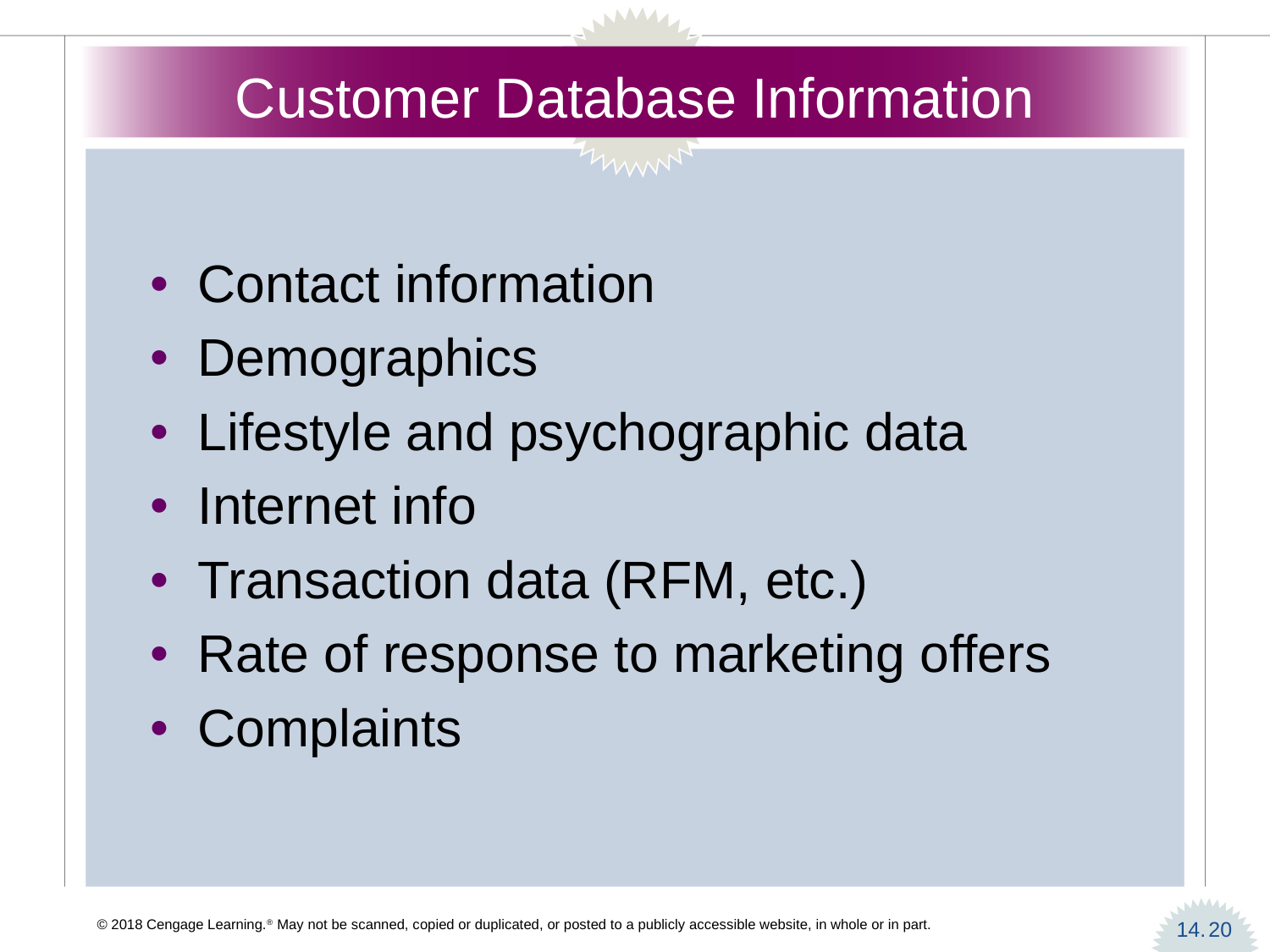

# Customer Database Information
Contact information
Demographics
Lifestyle and psychographic data
Internet info
Transaction data (RFM, etc.)
Rate of response to marketing offers
Complaints
20